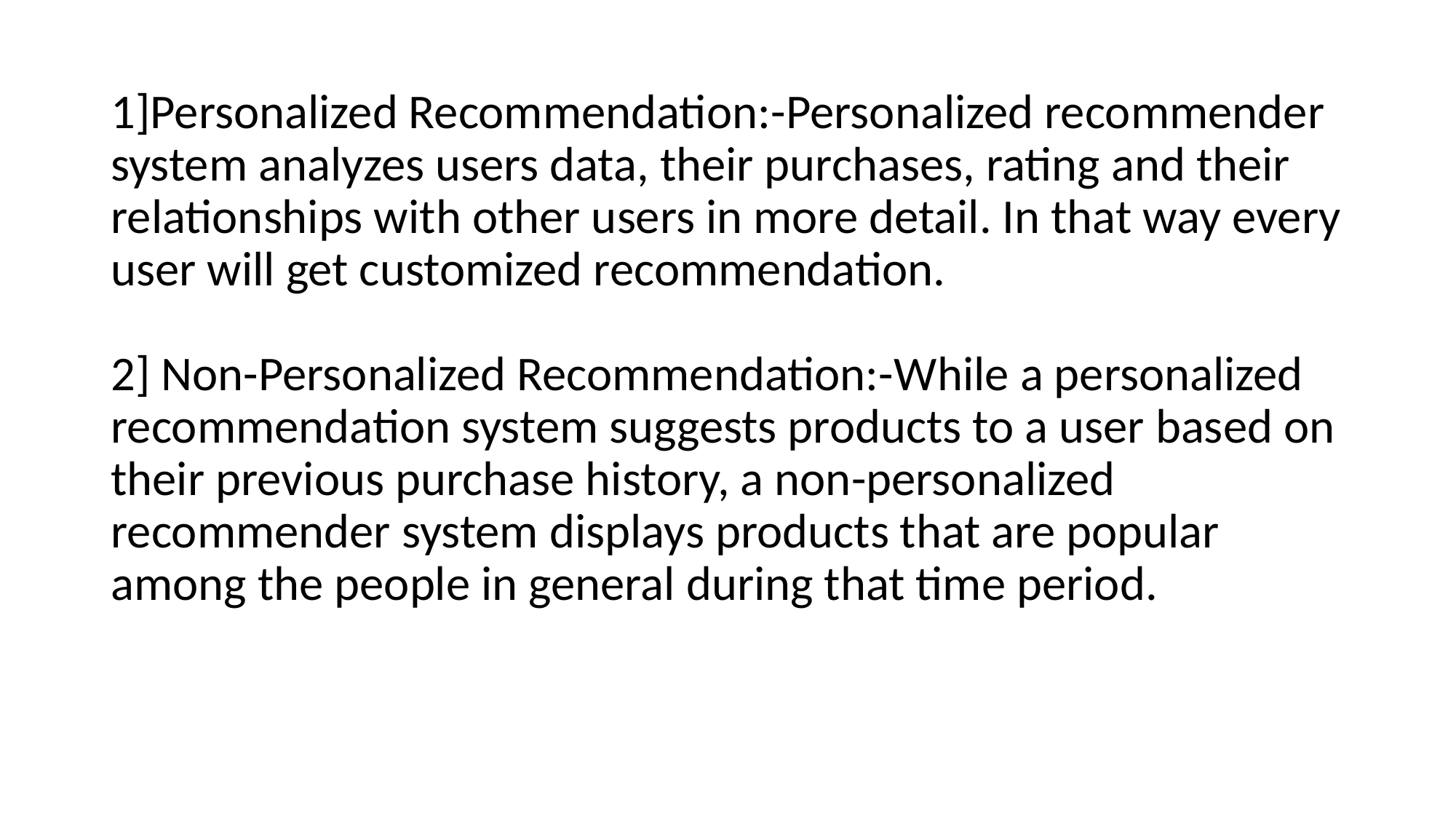

# 1]Personalized Recommendation:-Personalized recommender system analyzes users data, their purchases, rating and their relationships with other users in more detail. In that way every user will get customized recommendation. 2] Non-Personalized Recommendation:-While a personalized recommendation system suggests products to a user based on their previous purchase history, a non-personalized recommender system displays products that are popular among the people in general during that time period.